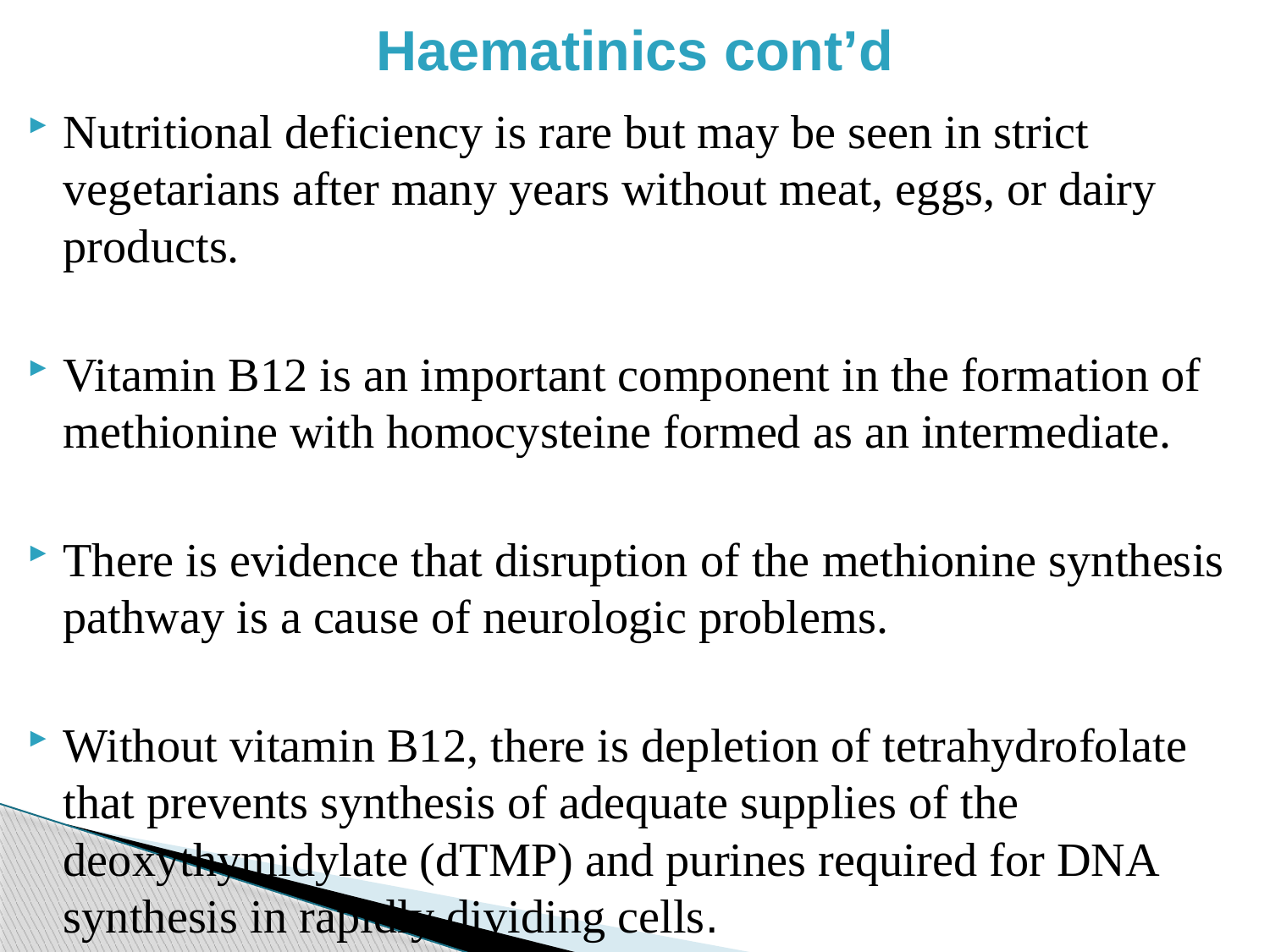

# Haematinics cont’d
Nutritional deficiency is rare but may be seen in strict vegetarians after many years without meat, eggs, or dairy products.

Vitamin B12 is an important component in the formation of methionine with homocysteine formed as an intermediate.

There is evidence that disruption of the methionine synthesis pathway is a cause of neurologic problems.

Without vitamin B12, there is depletion of tetrahydrofolate that prevents synthesis of adequate supplies of the deoxythymidylate (dTMP) and purines required for DNA synthesis in rapidly dividing cells.